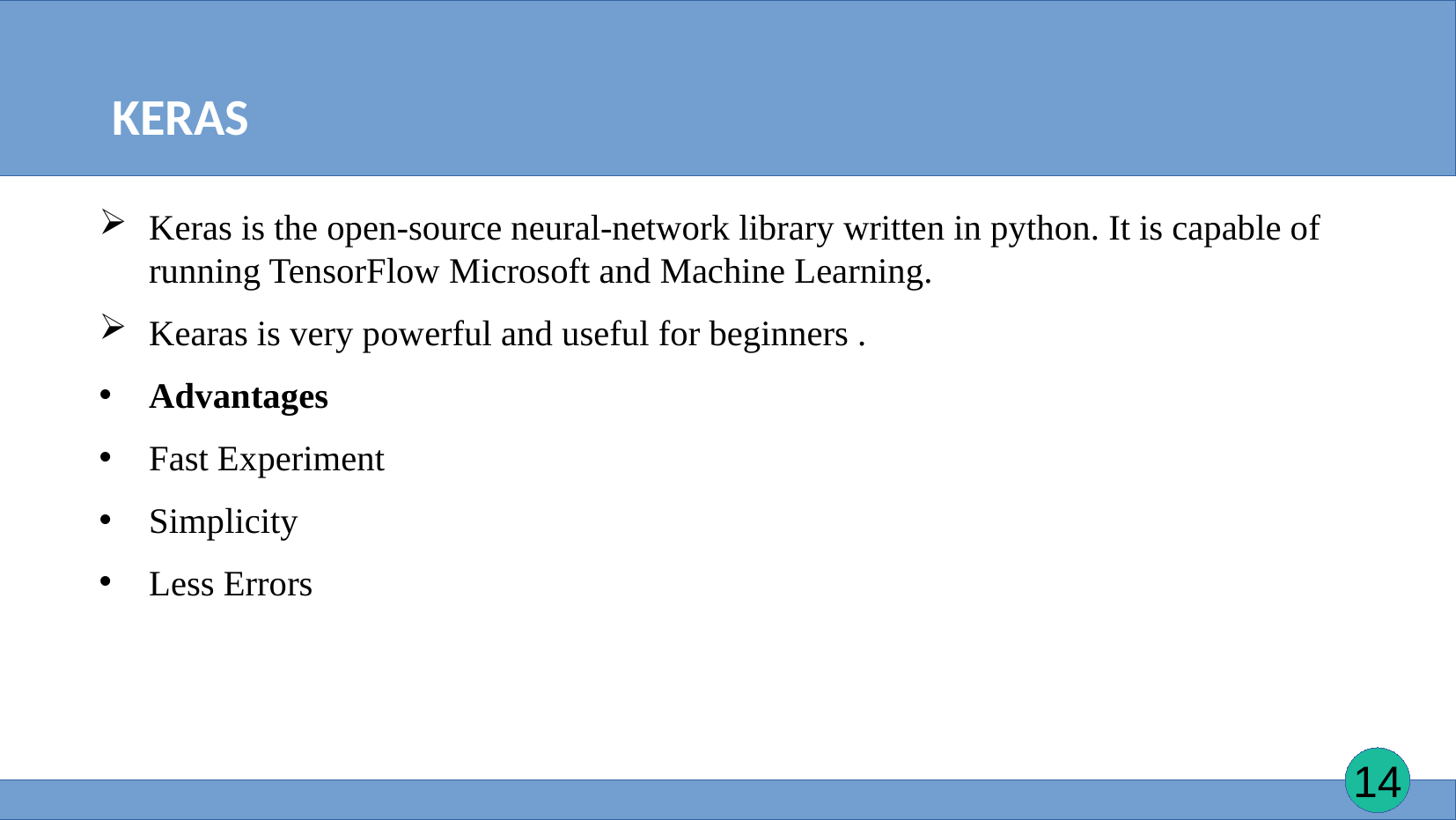

KERAS
#
Keras is the open-source neural-network library written in python. It is capable of running TensorFlow Microsoft and Machine Learning.
Kearas is very powerful and useful for beginners .
Advantages
Fast Experiment
Simplicity
Less Errors